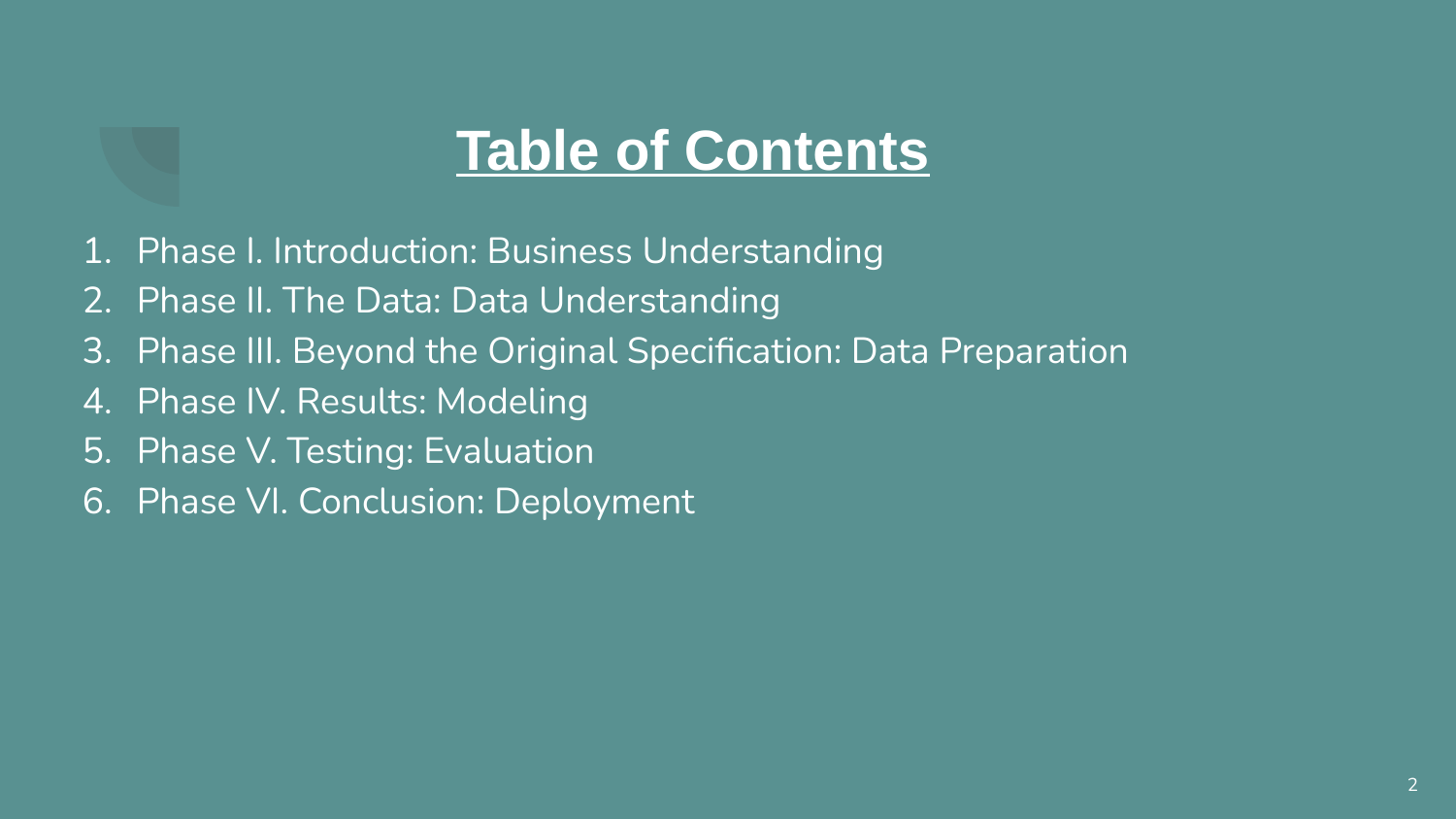

# Table of Contents
Phase I. Introduction: Business Understanding
Phase II. The Data: Data Understanding
Phase III. Beyond the Original Specification: Data Preparation
Phase IV. Results: Modeling
Phase V. Testing: Evaluation
Phase VI. Conclusion: Deployment

2